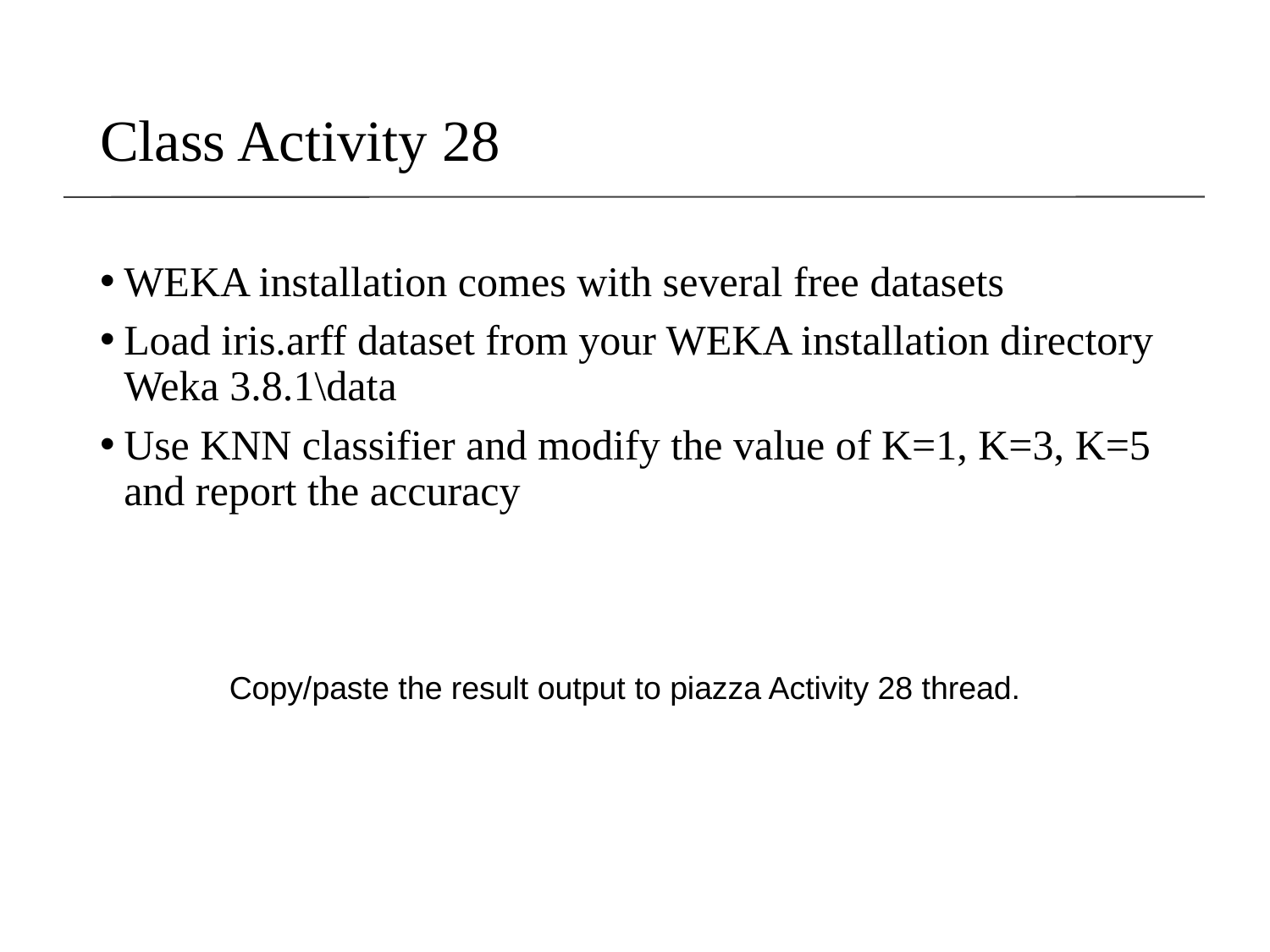

# Class Activity 28
WEKA installation comes with several free datasets
Load iris.arff dataset from your WEKA installation directory Weka 3.8.1\data
Use KNN classifier and modify the value of K=1, K=3, K=5 and report the accuracy

Copy/paste the result output to piazza Activity 28 thread.